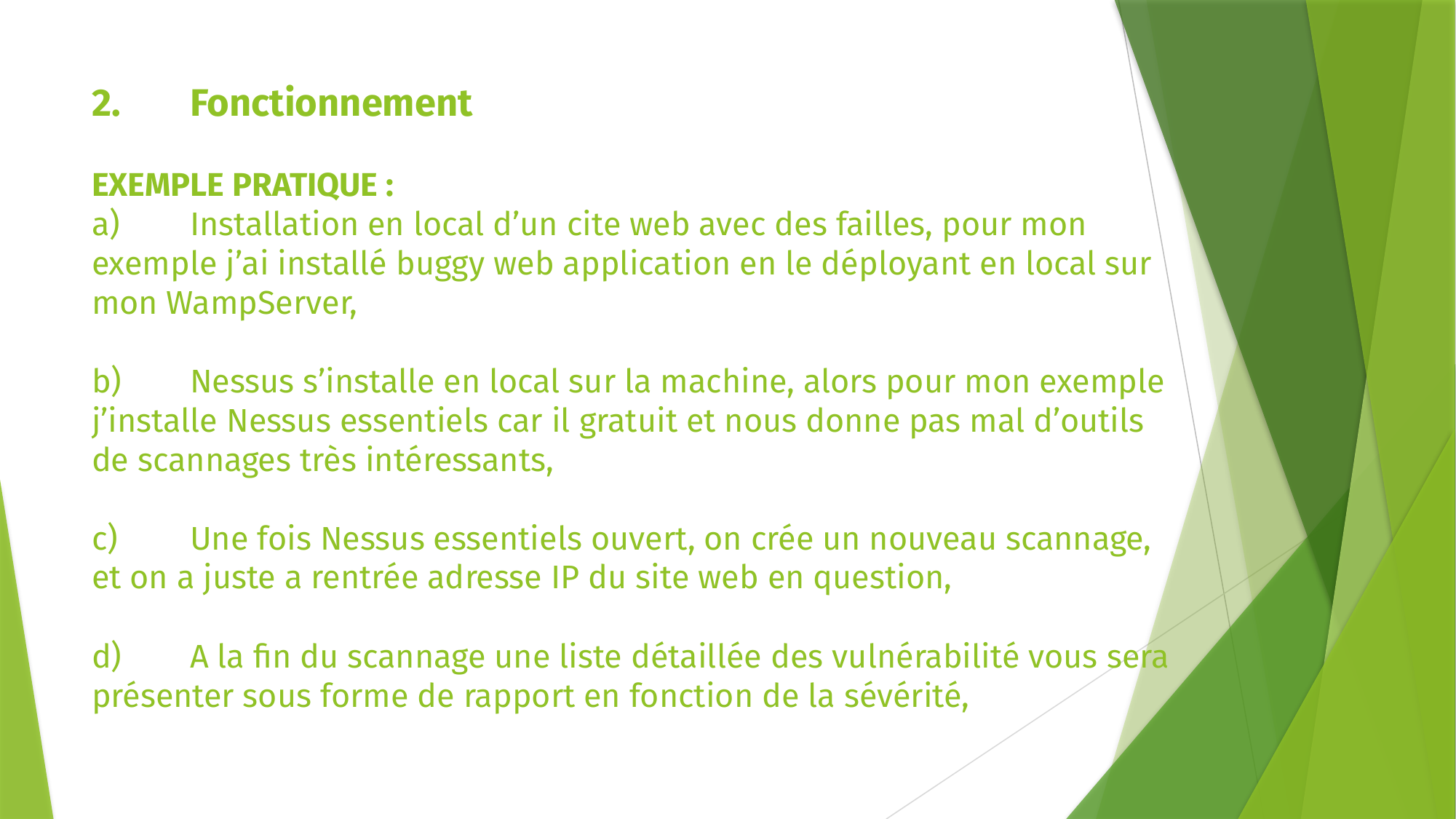

# 2.	Fonctionnement EXEMPLE PRATIQUE : a)	Installation en local d’un cite web avec des failles, pour mon exemple j’ai installé buggy web application en le déployant en local sur mon WampServer, b)	Nessus s’installe en local sur la machine, alors pour mon exemple j’installe Nessus essentiels car il gratuit et nous donne pas mal d’outils de scannages très intéressants, c)	Une fois Nessus essentiels ouvert, on crée un nouveau scannage, et on a juste a rentrée adresse IP du site web en question, d)	A la fin du scannage une liste détaillée des vulnérabilité vous sera présenter sous forme de rapport en fonction de la sévérité,